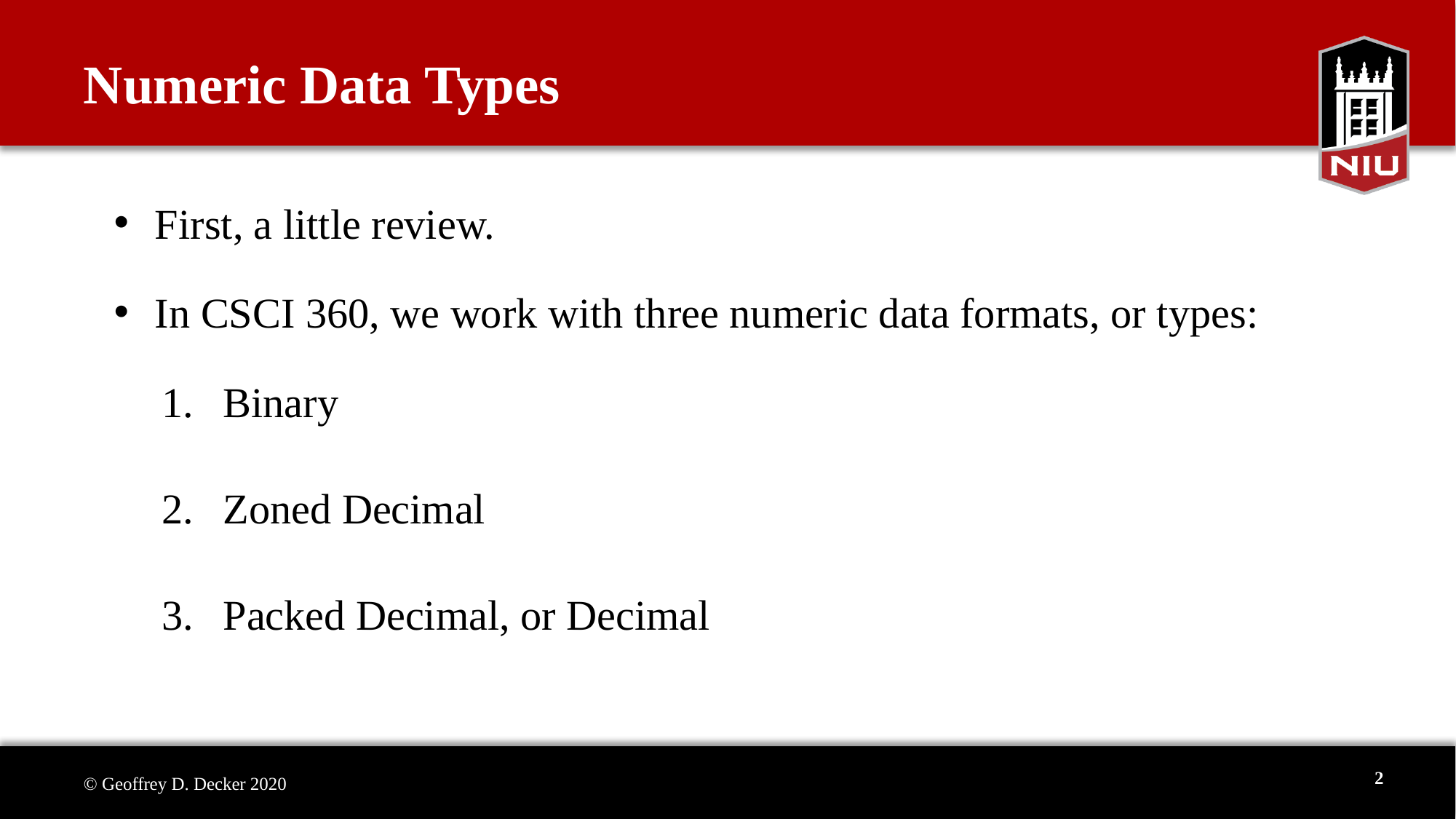

# Numeric Data Types
First, a little review.

In CSCI 360, we work with three numeric data formats, or types:

Binary

Zoned Decimal

Packed Decimal, or Decimal

2
© Geoffrey D. Decker 2020